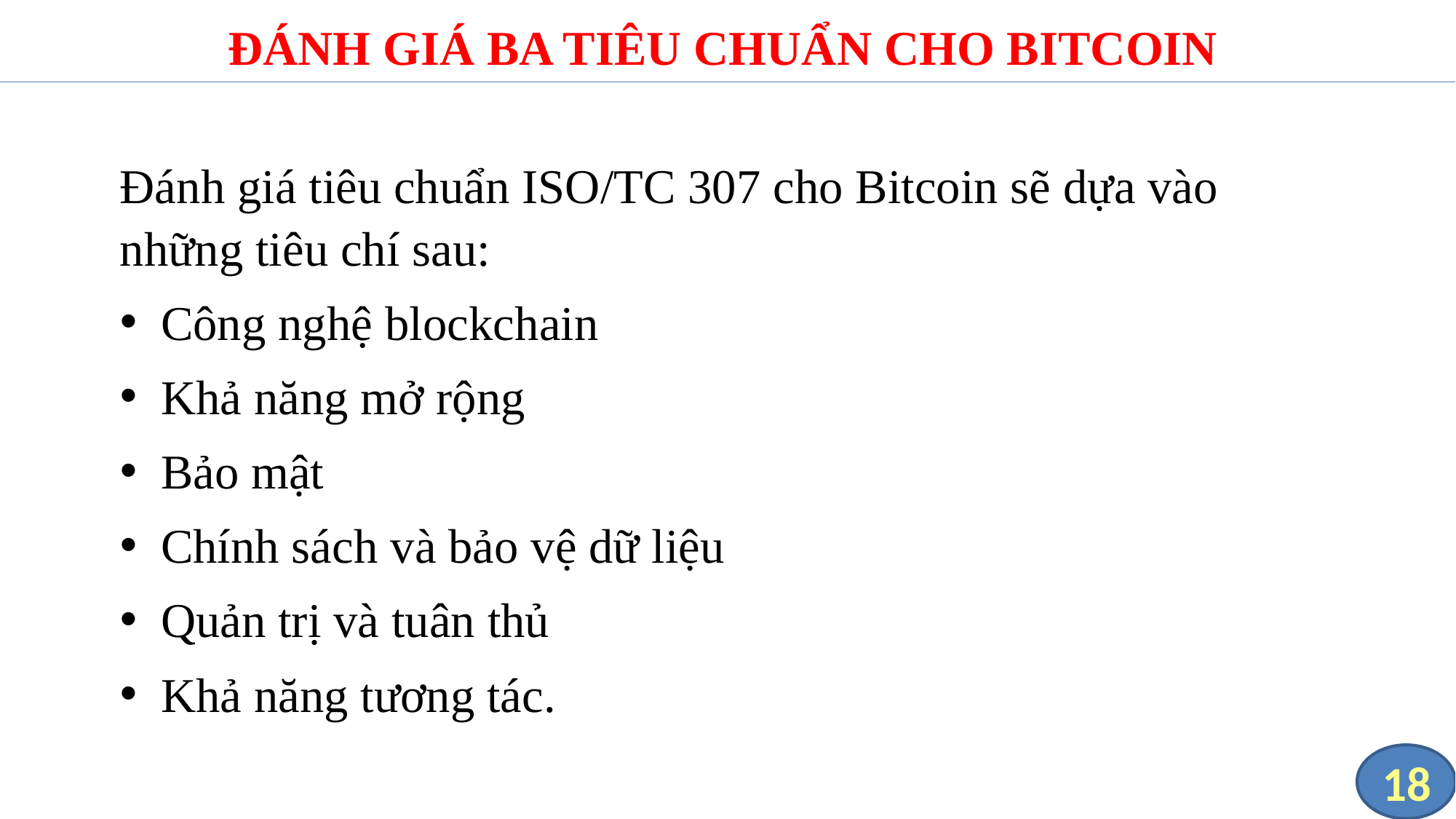

# ĐÁNH GIÁ BA TIÊU CHUẨN CHO BITCOIN
Đánh giá tiêu chuẩn ISO/TC 307 cho Bitcoin sẽ dựa vào những tiêu chí sau:
Công nghệ blockchain
Khả năng mở rộng
Bảo mật
Chính sách và bảo vệ dữ liệu
Quản trị và tuân thủ
Khả năng tương tác.

18